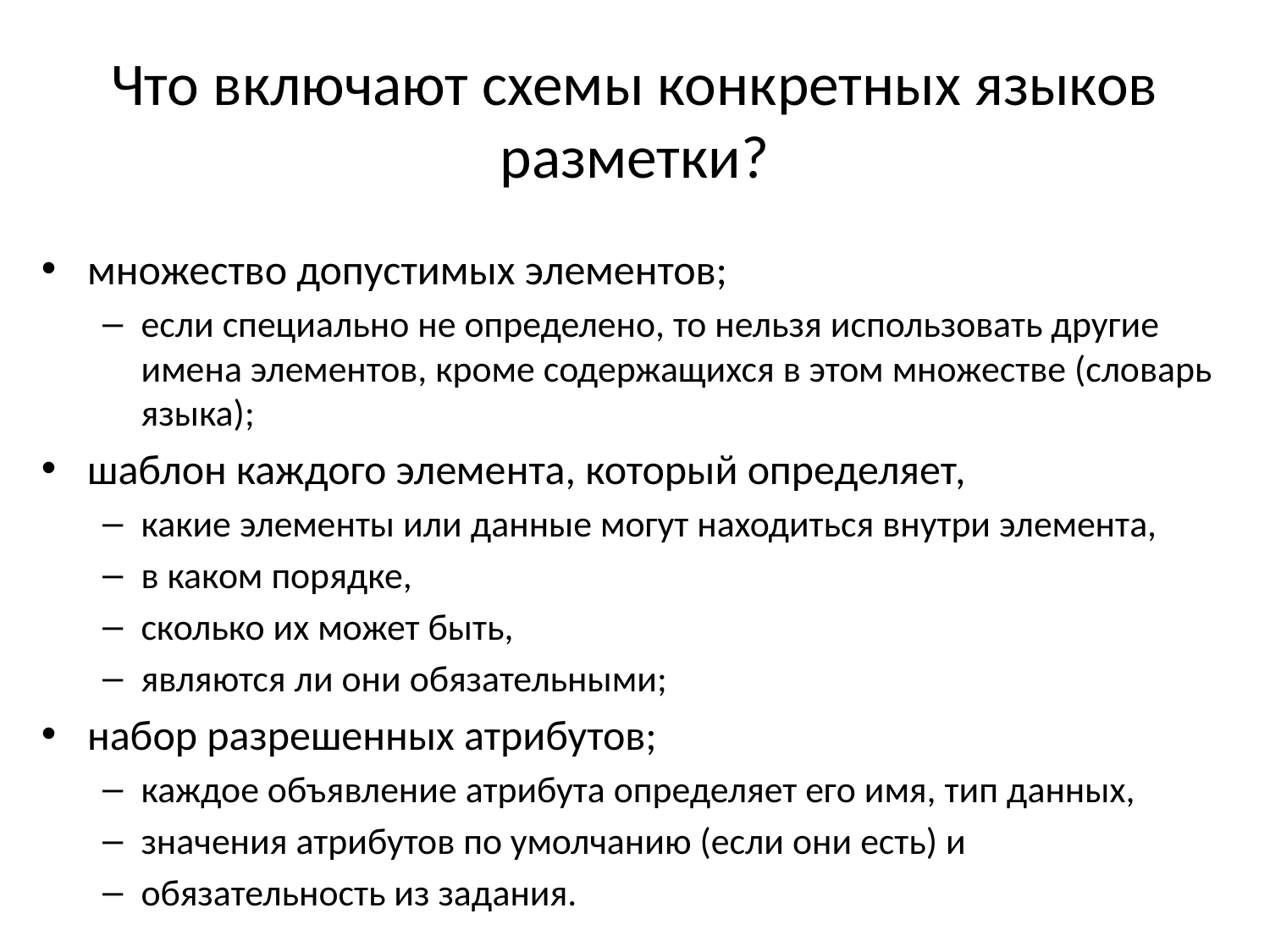

# Что включают схемы конкретных языков разметки?
множество допустимых элементов;
если специально не определено, то нельзя использовать другие имена элементов, кроме содержащихся в этом множестве (словарь языка);
шаблон каждого элемента, который определяет,
какие элементы или данные могут находиться внутри элемента,
в каком порядке,
сколько их может быть,
являются ли они обязательными;
набор разрешенных атрибутов;
каждое объявление атрибута определяет его имя, тип данных,
значения атрибутов по умолчанию (если они есть) и
обязательность из задания.